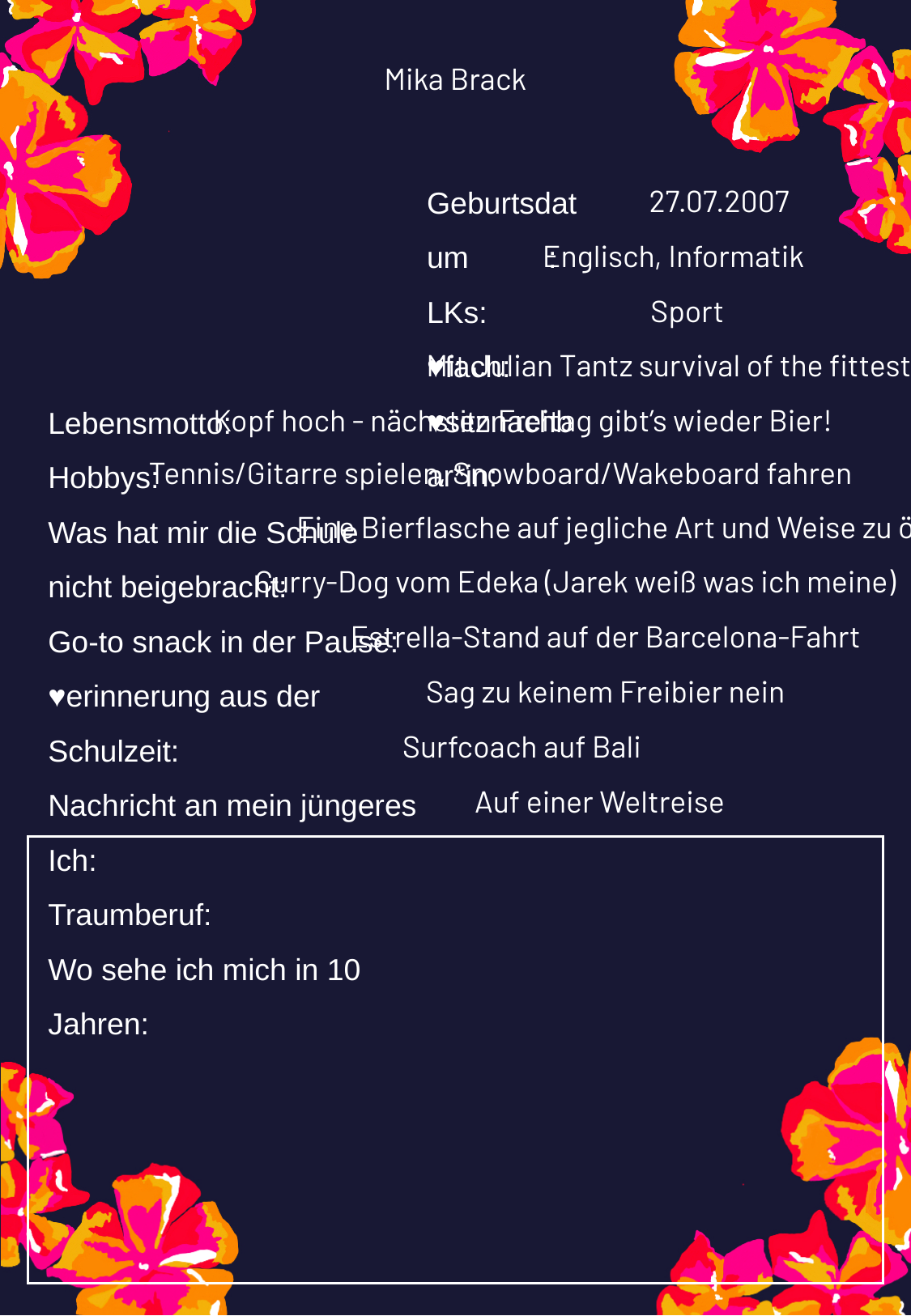

Mika Brack

27.07.2007

Englisch, Informatik

Sport

Mit Julian Tantz survival of the fittest in Bio Bili

Kopf hoch - nächsten Freitag gibt’s wieder Bier!

Tennis/Gitarre spielen, Snowboard/Wakeboard fahren

Eine Bierflasche auf jegliche Art und Weise zu öffnen.

Curry-Dog vom Edeka (Jarek weiß was ich meine)

Estrella-Stand auf der Barcelona-Fahrt

Sag zu keinem Freibier nein

Surfcoach auf Bali

Auf einer Weltreise